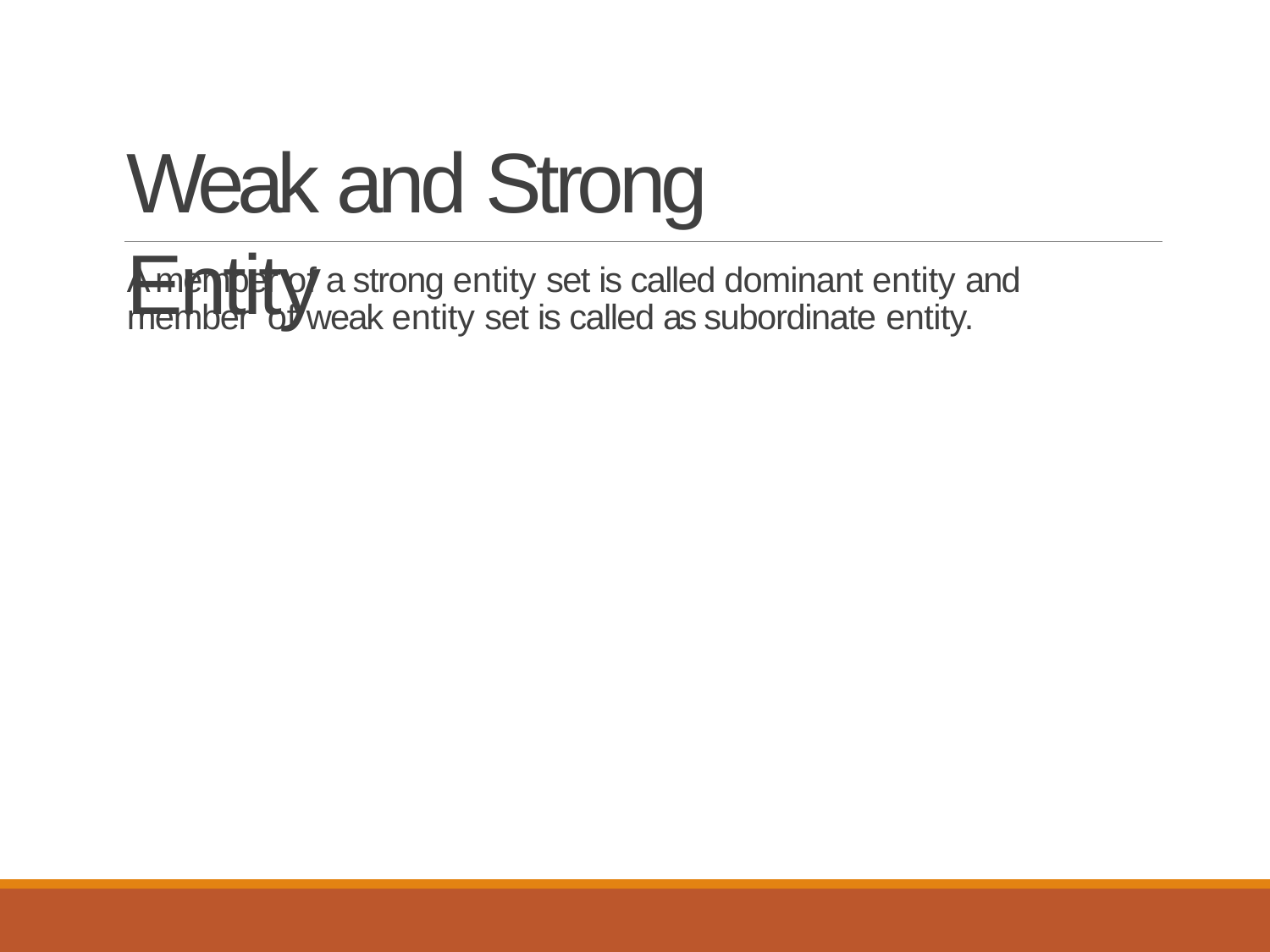

Weak and Strong Entity
A member of a strong entity set is called dominant entity and member  of weak entity set is called as subordinate entity.